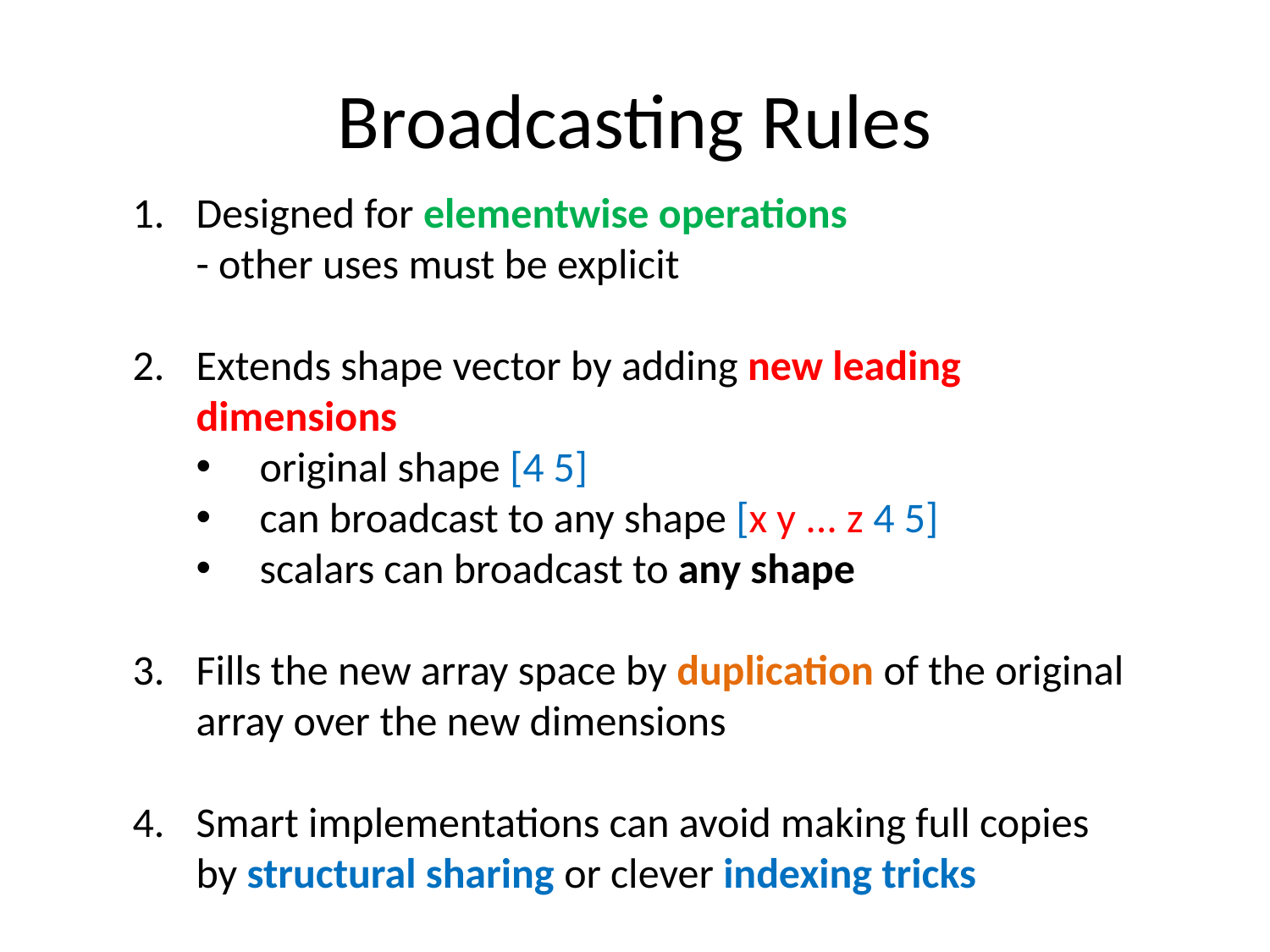

# Broadcasting Rules
Designed for elementwise operations
- other uses must be explicit

Extends shape vector by adding new leading dimensions
original shape [4 5]
can broadcast to any shape [x y ... z 4 5]
scalars can broadcast to any shape

Fills the new array space by duplication of the original array over the new dimensions

Smart implementations can avoid making full copies by structural sharing or clever indexing tricks